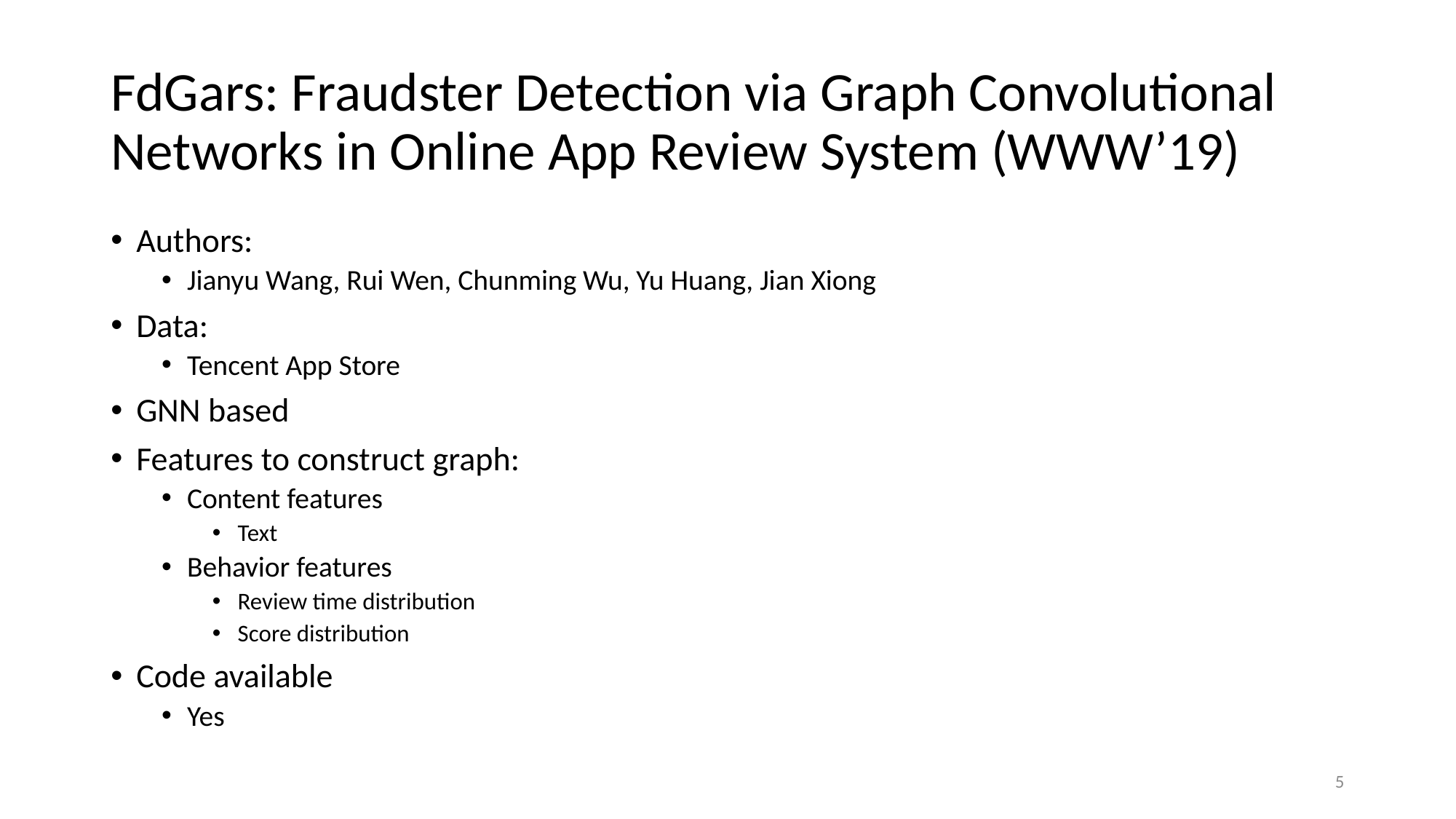

# FdGars: Fraudster Detection via Graph Convolutional Networks in Online App Review System (WWW’19)
Authors:
Jianyu Wang, Rui Wen, Chunming Wu, Yu Huang, Jian Xiong
Data:
Tencent App Store
GNN based
Features to construct graph:
Content features
Text
Behavior features
Review time distribution
Score distribution
Code available
Yes
5